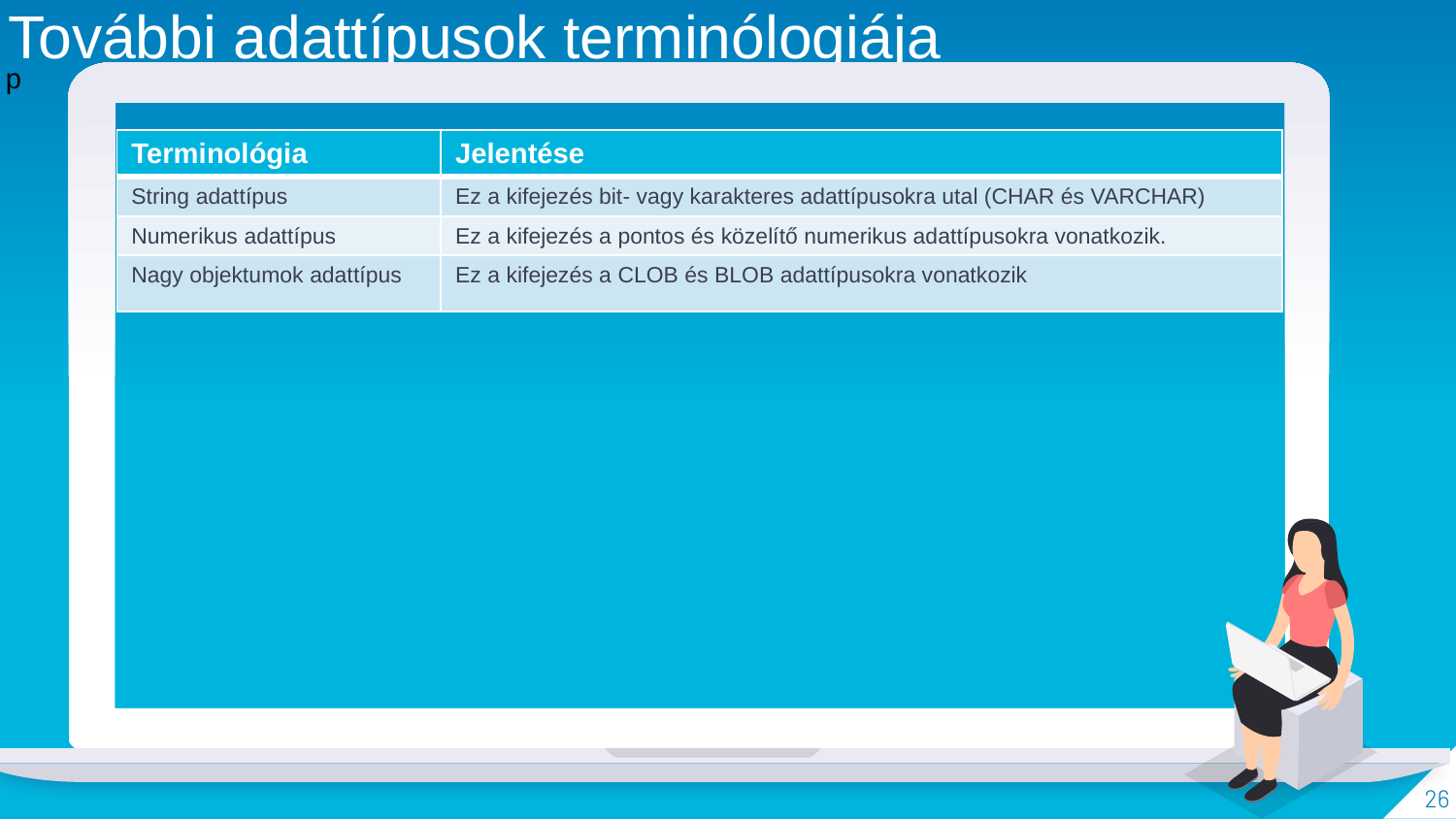

További adattípusok terminólogiája
p

| Terminológia | Jelentése |
| --- | --- |
| String adattípus | Ez a kifejezés bit- vagy karakteres adattípusokra utal (CHAR és VARCHAR) |
| Numerikus adattípus | Ez a kifejezés a pontos és közelítő numerikus adattípusokra vonatkozik. |
| Nagy objektumok adattípus | Ez a kifejezés a CLOB és BLOB adattípusokra vonatkozik |

26